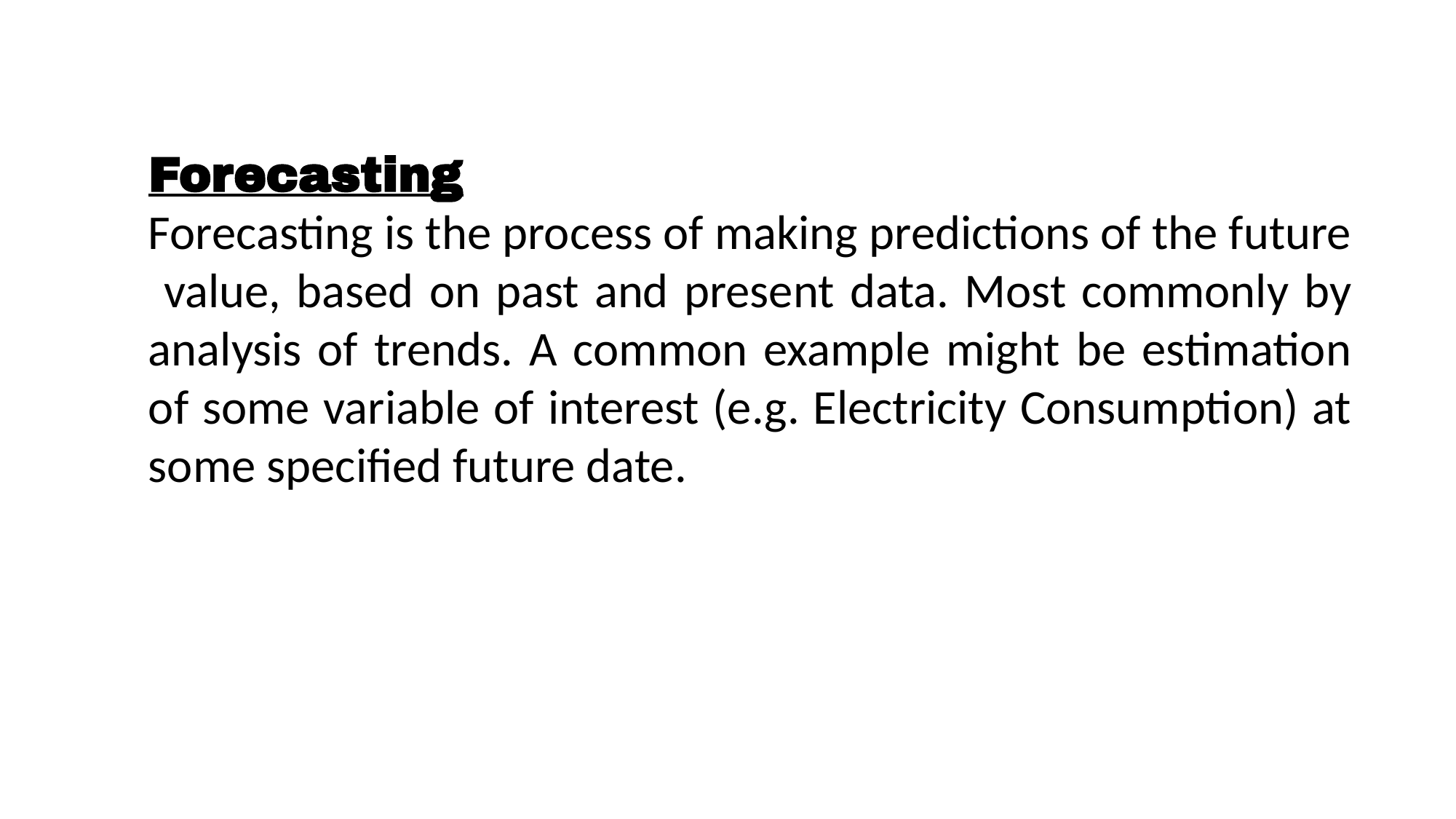

Forecasting
Forecasting is the process of making predictions of the future  value, based on past and present data. Most commonly by analysis of trends. A common example might be estimation of some variable of interest (e.g. Electricity Consumption) at some specified future date.